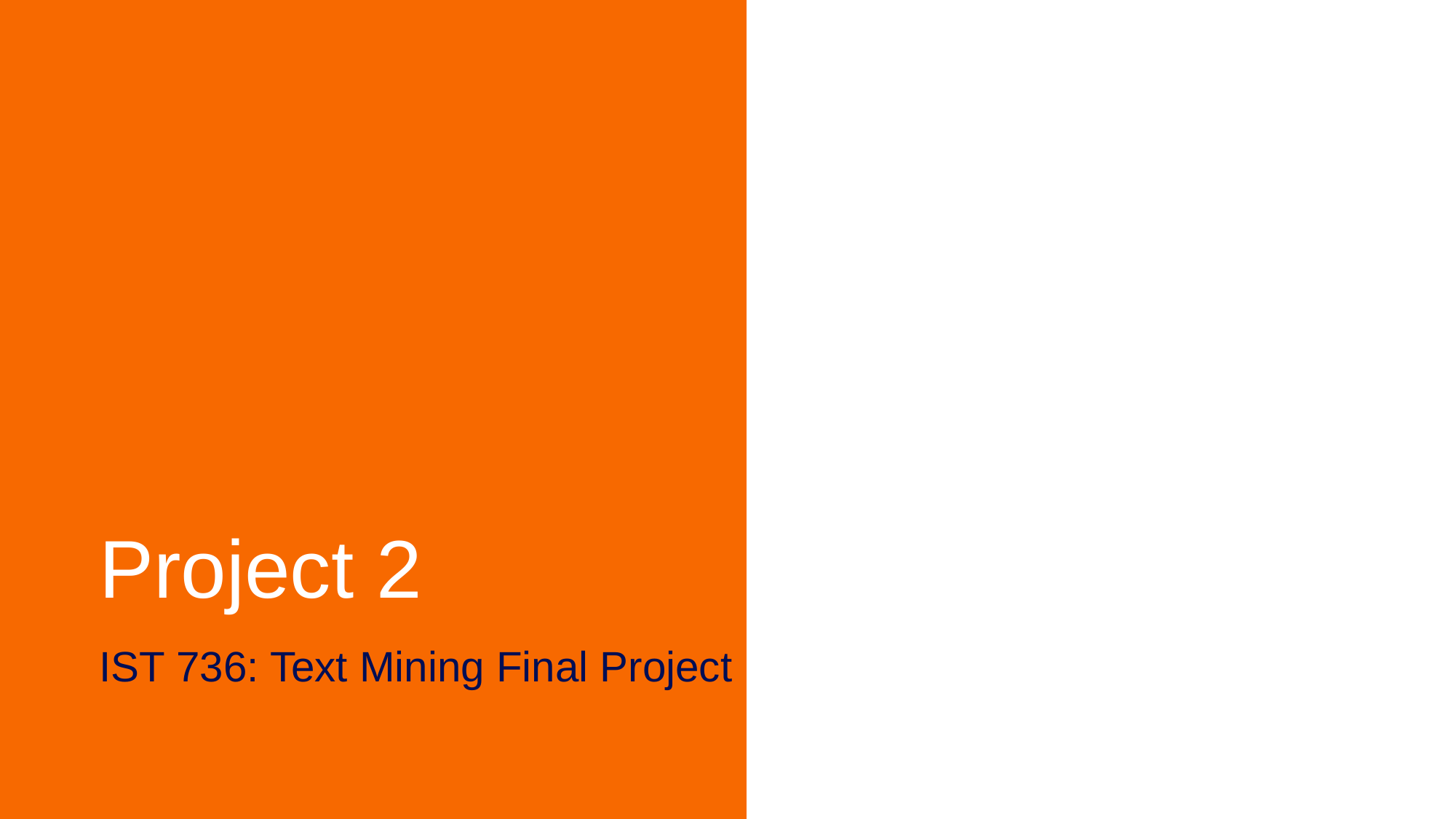

# Project 2
IST 736: Text Mining Final Project